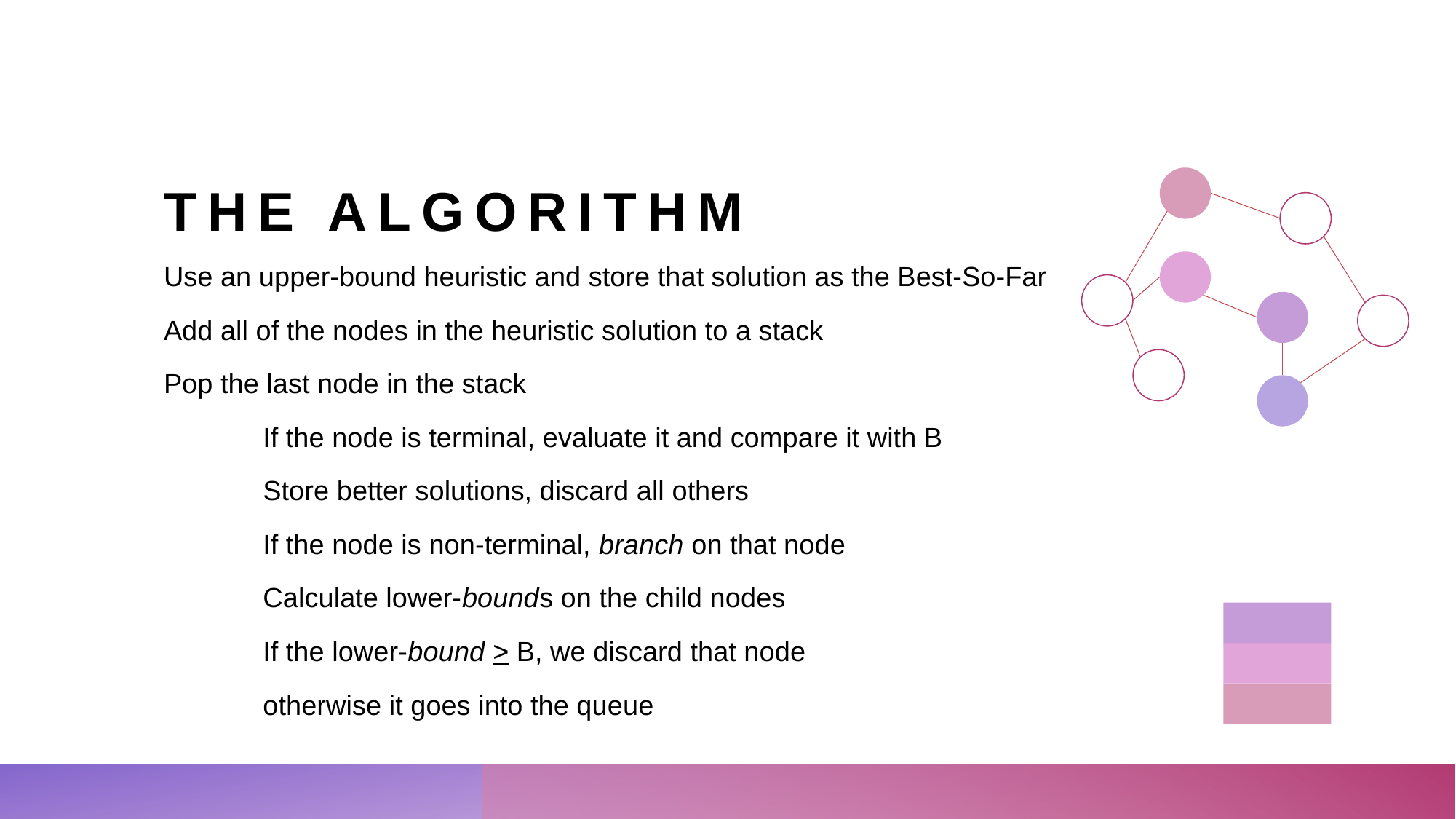

# The algorithm

Use an upper-bound heuristic and store that solution as the Best-So-Far
Add all of the nodes in the heuristic solution to a stack
Pop the last node in the stack
	If the node is terminal, evaluate it and compare it with B
		Store better solutions, discard all others
	If the node is non-terminal, branch on that node
		Calculate lower-bounds on the child nodes
			If the lower-bound > B, we discard that node
			otherwise it goes into the queue